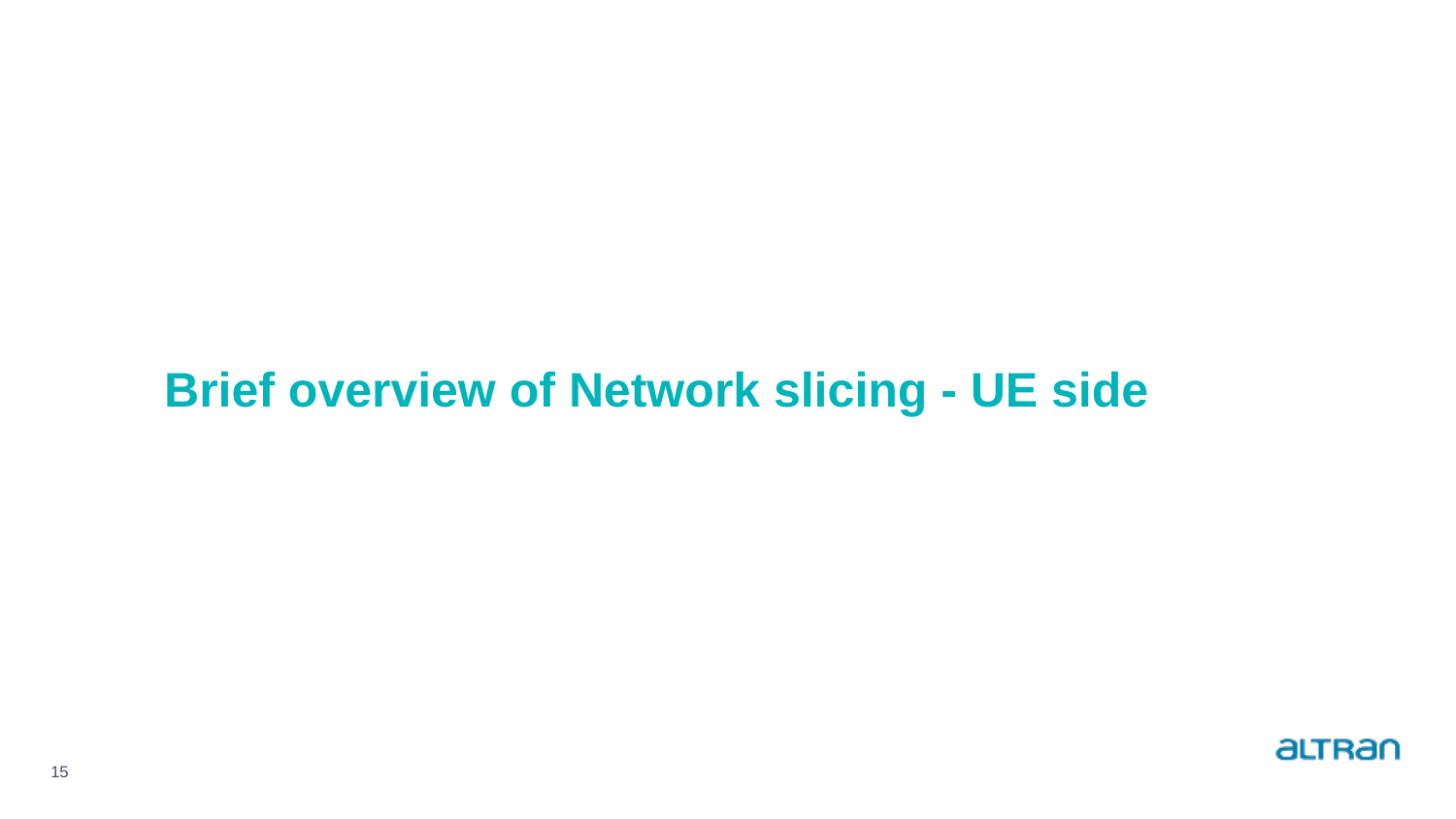

# Brief overview of Network slicing - UE side
15
15